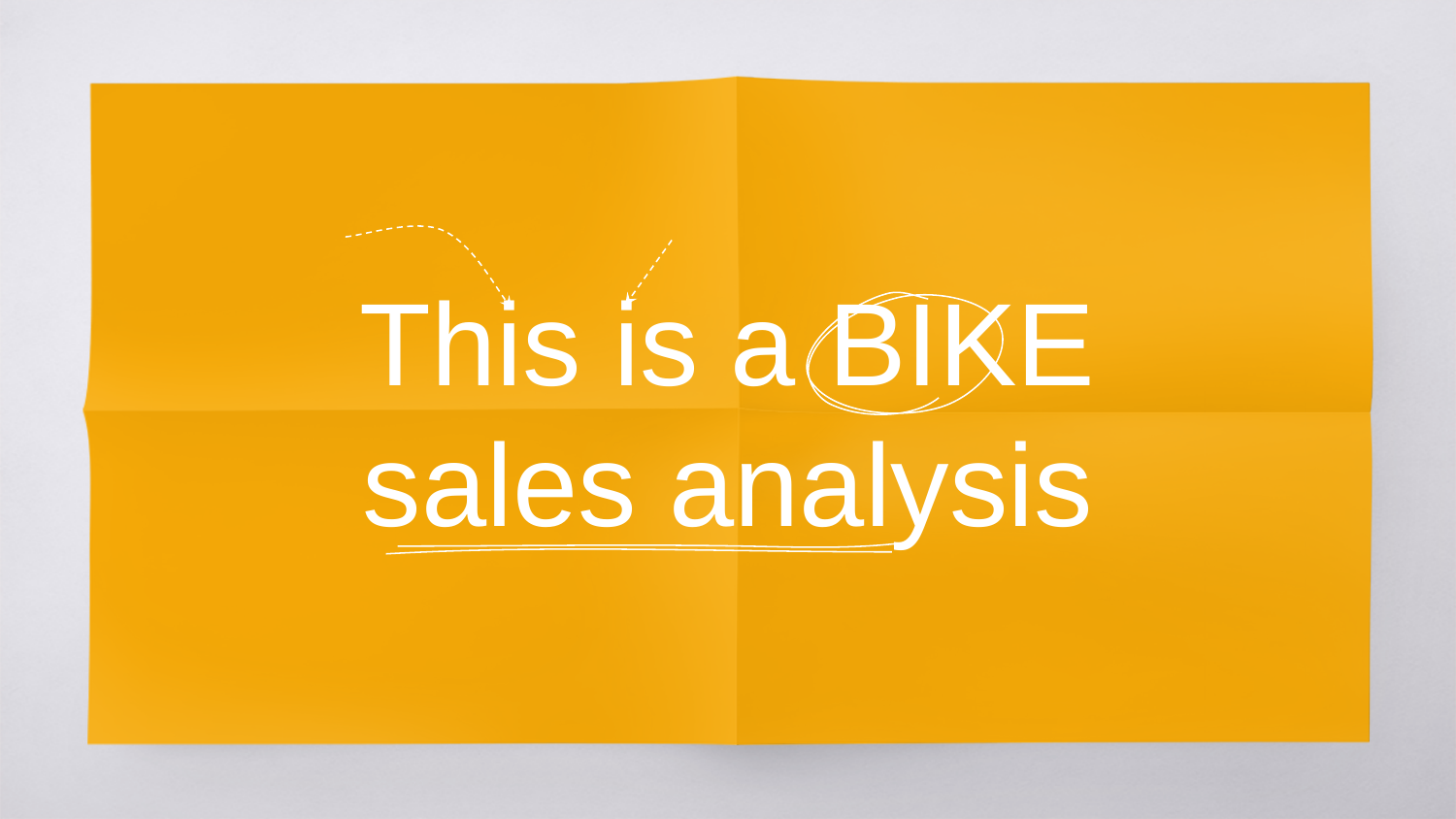

# This is a BIKE sales analysis